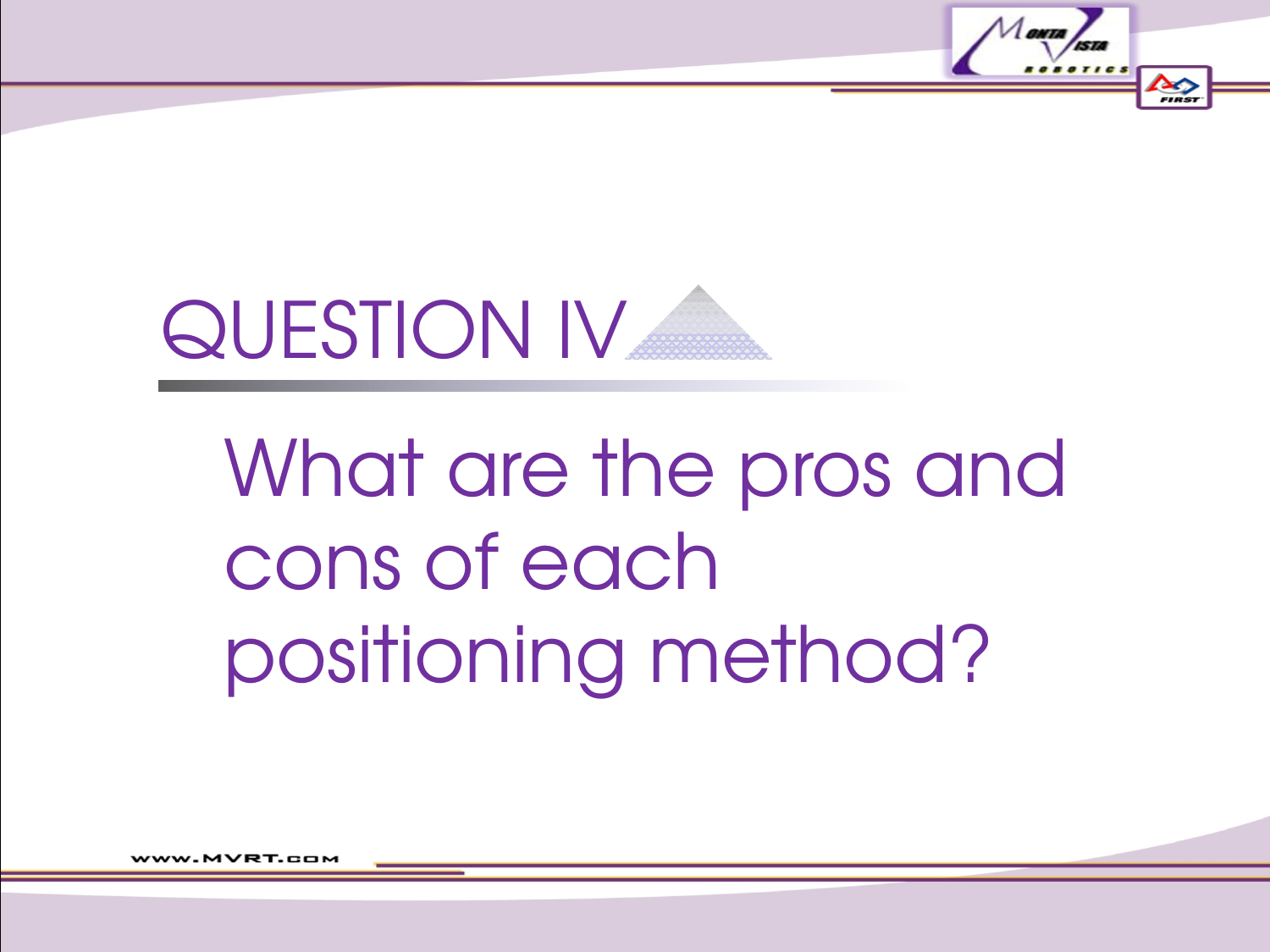

QUESTION IV

What are the pros and cons of each positioning method?